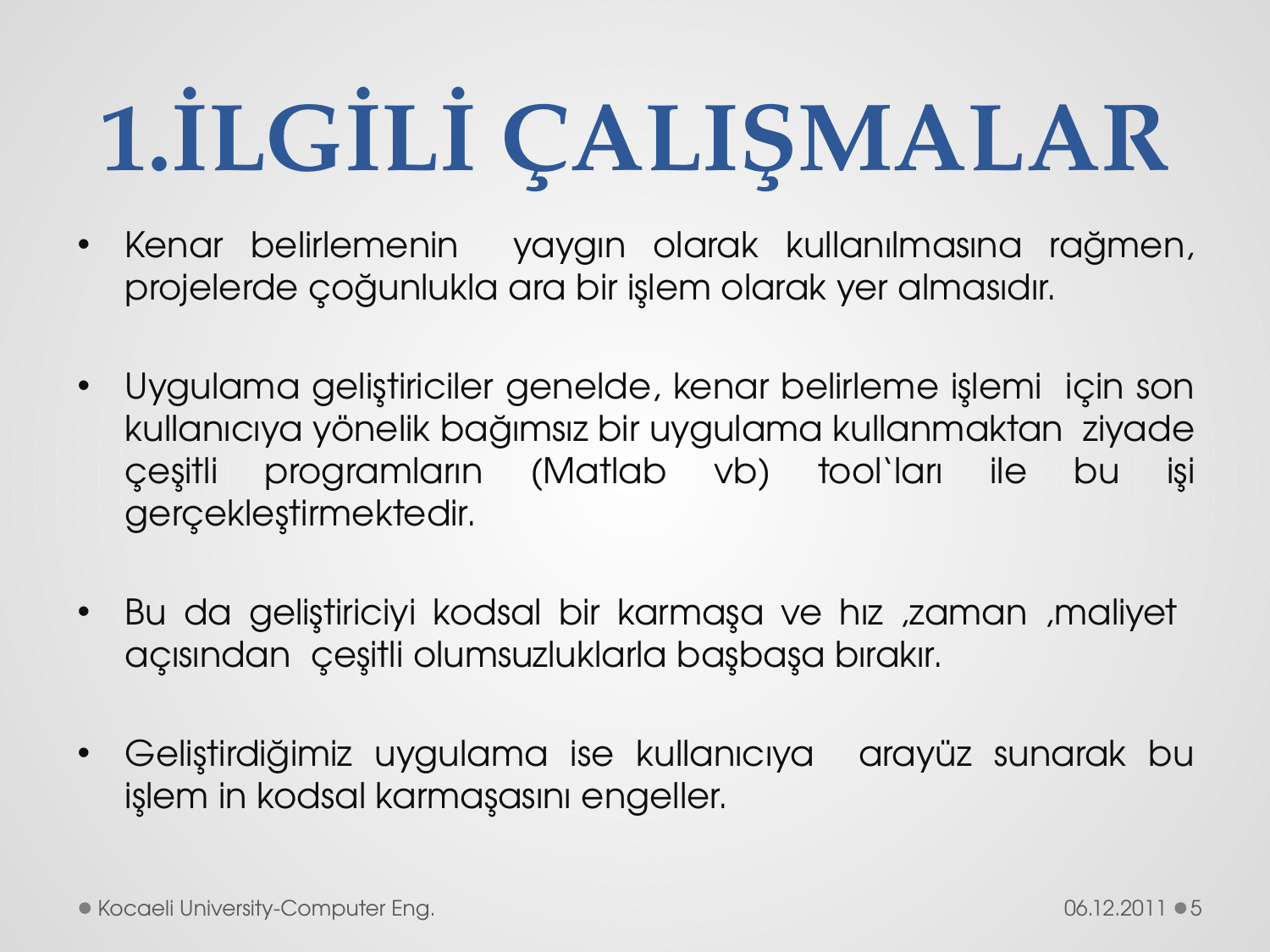

# 1.İLGİLİ ÇALIŞMALAR
Kenar belirlemenin  yaygın olarak kullanılmasına rağmen, projelerde çoğunlukla ara bir işlem olarak yer almasıdır.

Uygulama geliştiriciler genelde, kenar belirleme işlemi  için son kullanıcıya yönelik bağımsız bir uygulama kullanmaktan  ziyade çeşitli programların (Matlab vb) tool‘ları ile bu işi gerçekleştirmektedir.

Bu da geliştiriciyi kodsal bir karmaşa ve hız ,zaman ,maliyet  açısından  çeşitli olumsuzluklarla başbaşa bırakır.

Geliştirdiğimiz uygulama ise kullanıcıya  arayüz sunarak bu işlem in kodsal karmaşasını engeller.
Kocaeli University-Computer Eng.
06.12.2011
5